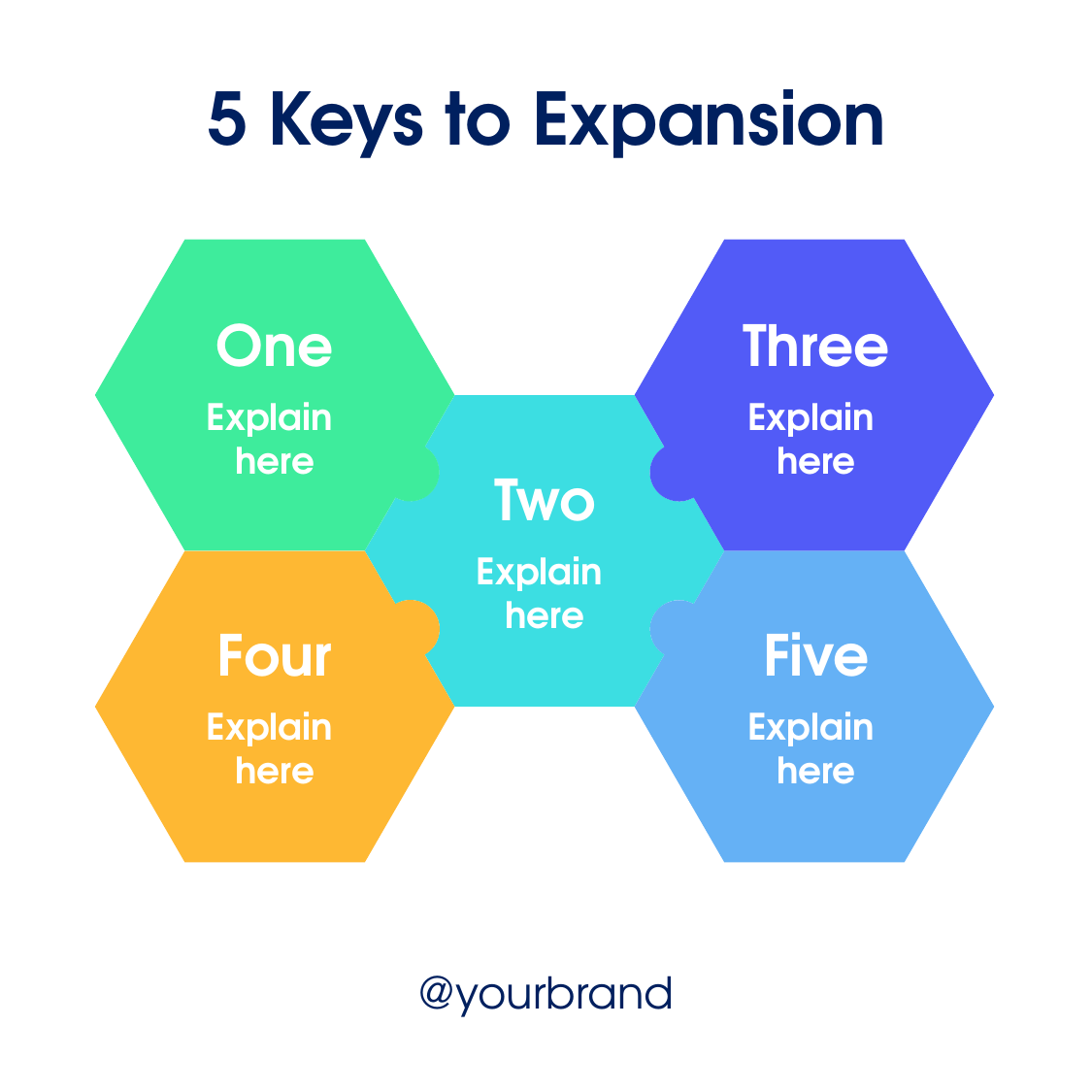

5 Keys to Expansion

One
Three
Explain
here
Explain
here

Two

Explain
here

Four
Five

Explain
here
Explain
here
@yourbrand